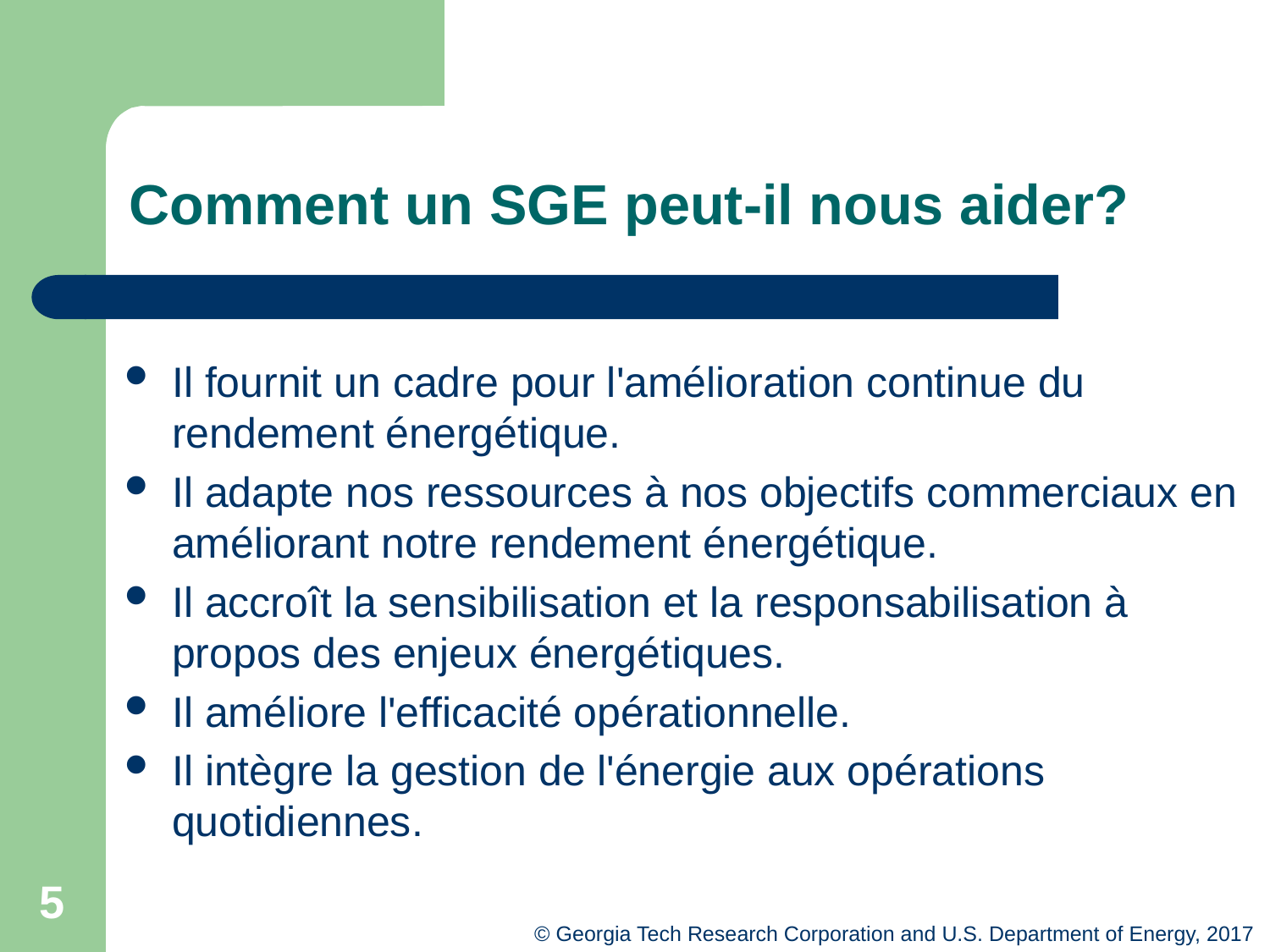

# Comment un SGE peut-il nous aider?
Il fournit un cadre pour l'amélioration continue du rendement énergétique.
Il adapte nos ressources à nos objectifs commerciaux en améliorant notre rendement énergétique.
Il accroît la sensibilisation et la responsabilisation à propos des enjeux énergétiques.
Il améliore l'efficacité opérationnelle.
Il intègre la gestion de l'énergie aux opérations quotidiennes.

5
© Georgia Tech Research Corporation and U.S. Department of Energy, 2017